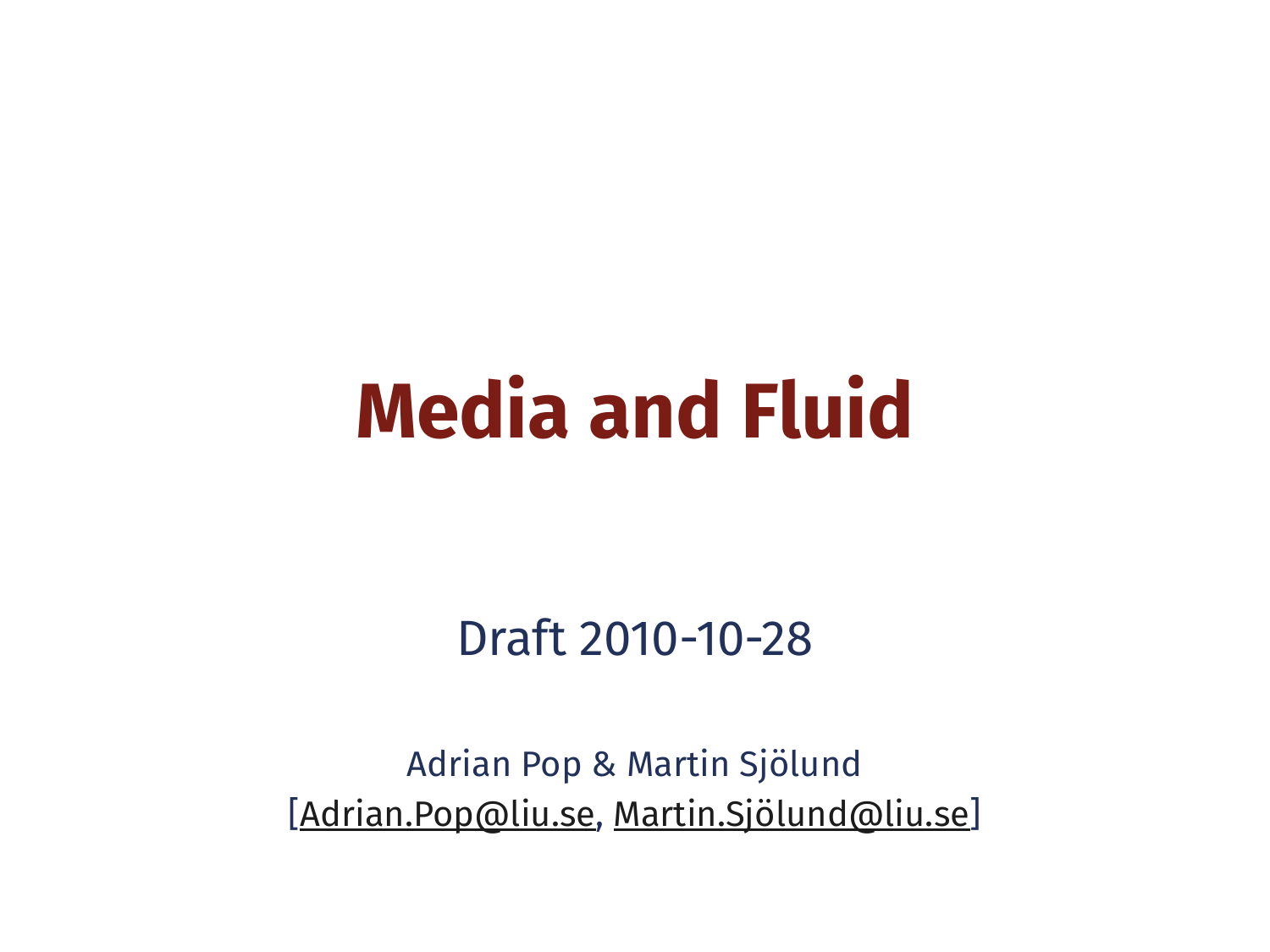

# Media and Fluid
Draft 2010-10-28

Adrian Pop & Martin Sjölund
[Adrian.Pop@liu.se, Martin.Sjölund@liu.se]